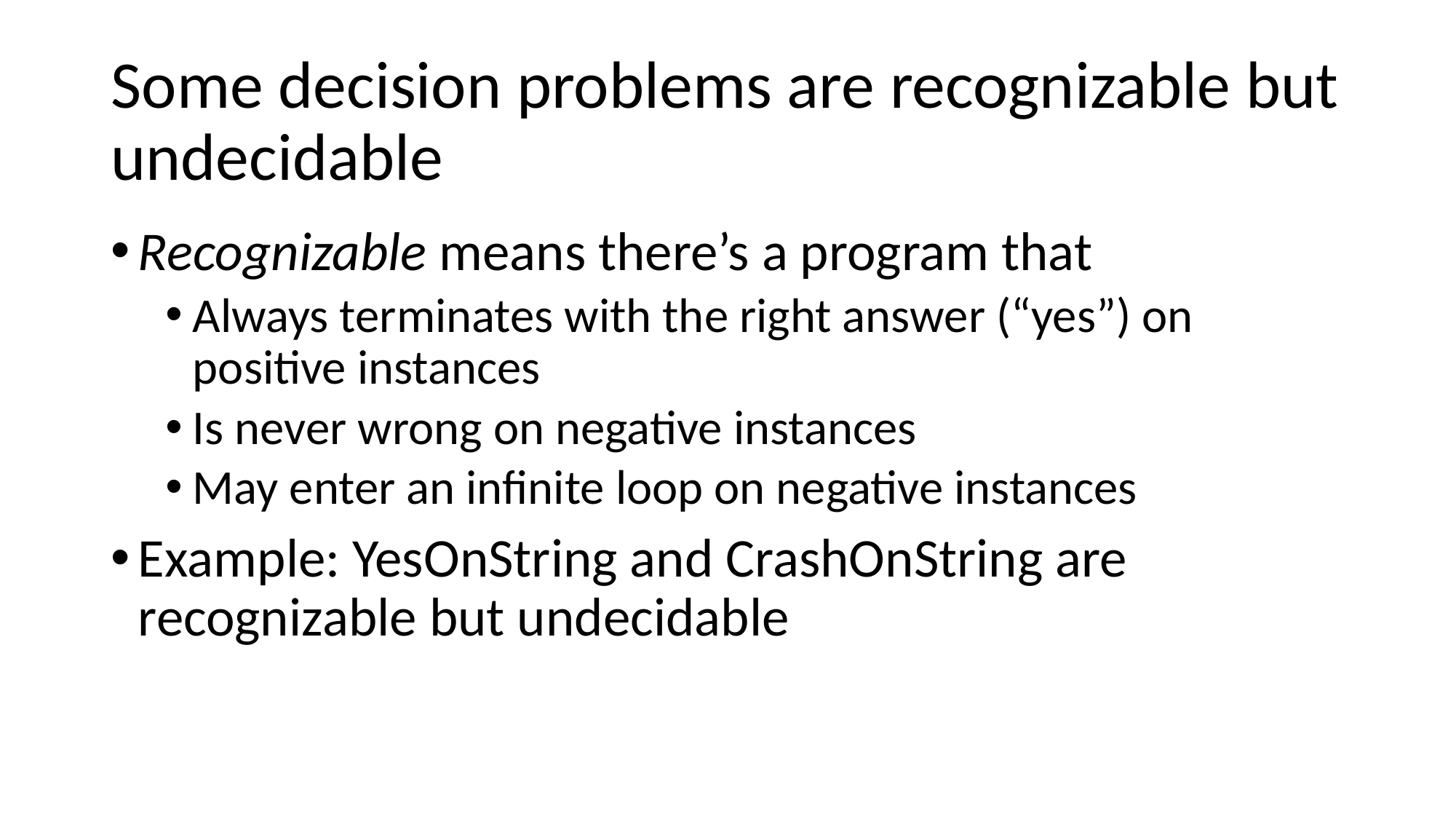

# Some decision problems are recognizable but undecidable
Recognizable means there’s a program that
Always terminates with the right answer (“yes”) on positive instances
Is never wrong on negative instances
May enter an infinite loop on negative instances
Example: YesOnString and CrashOnString are recognizable but undecidable